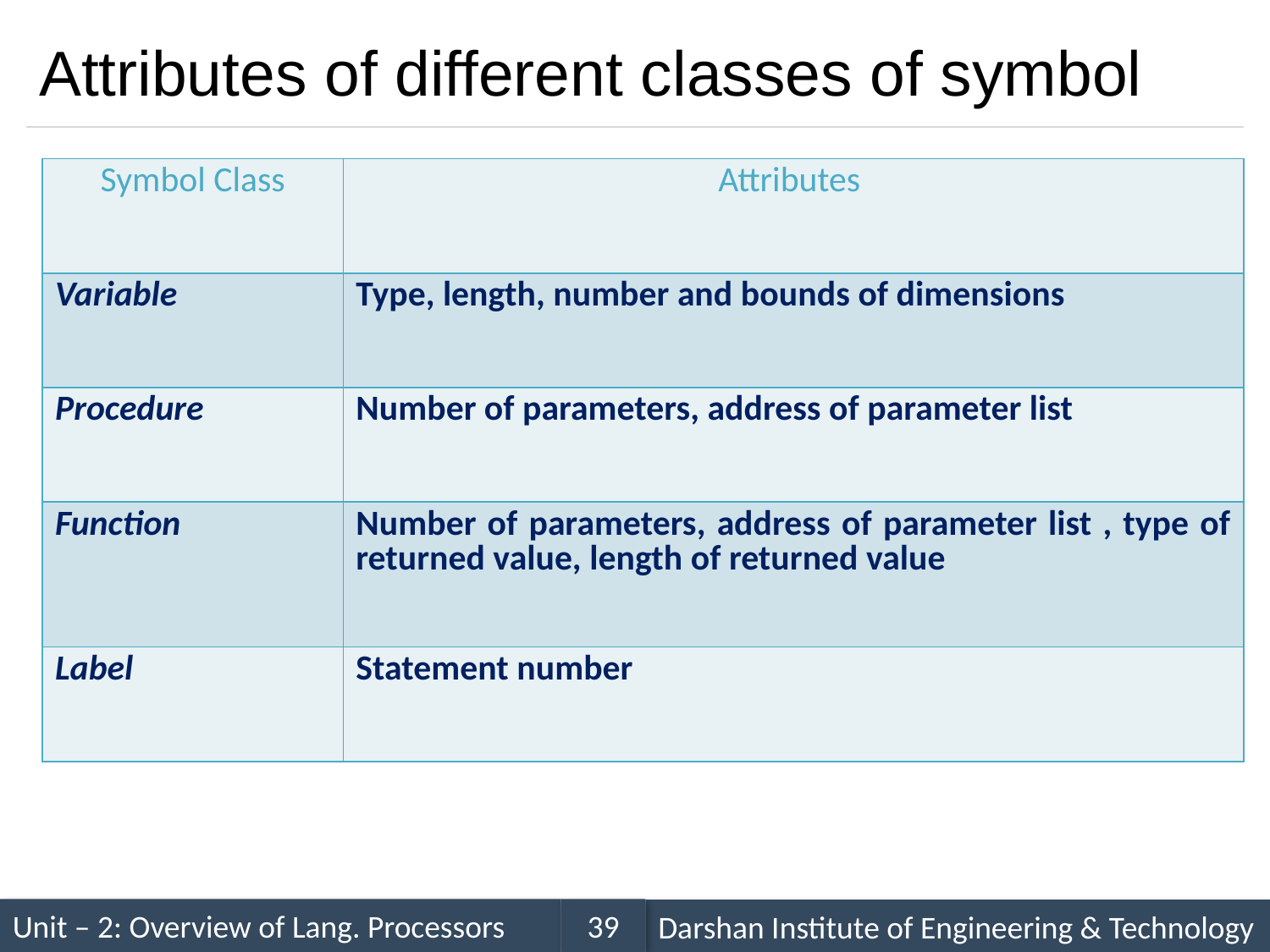

# Attributes of different classes of symbol
| Symbol Class | Attributes |
| --- | --- |
| Variable | Type, length, number and bounds of dimensions |
| Procedure | Number of parameters, address of parameter list |
| Function | Number of parameters, address of parameter list , type of returned value, length of returned value |
| Label | Statement number |